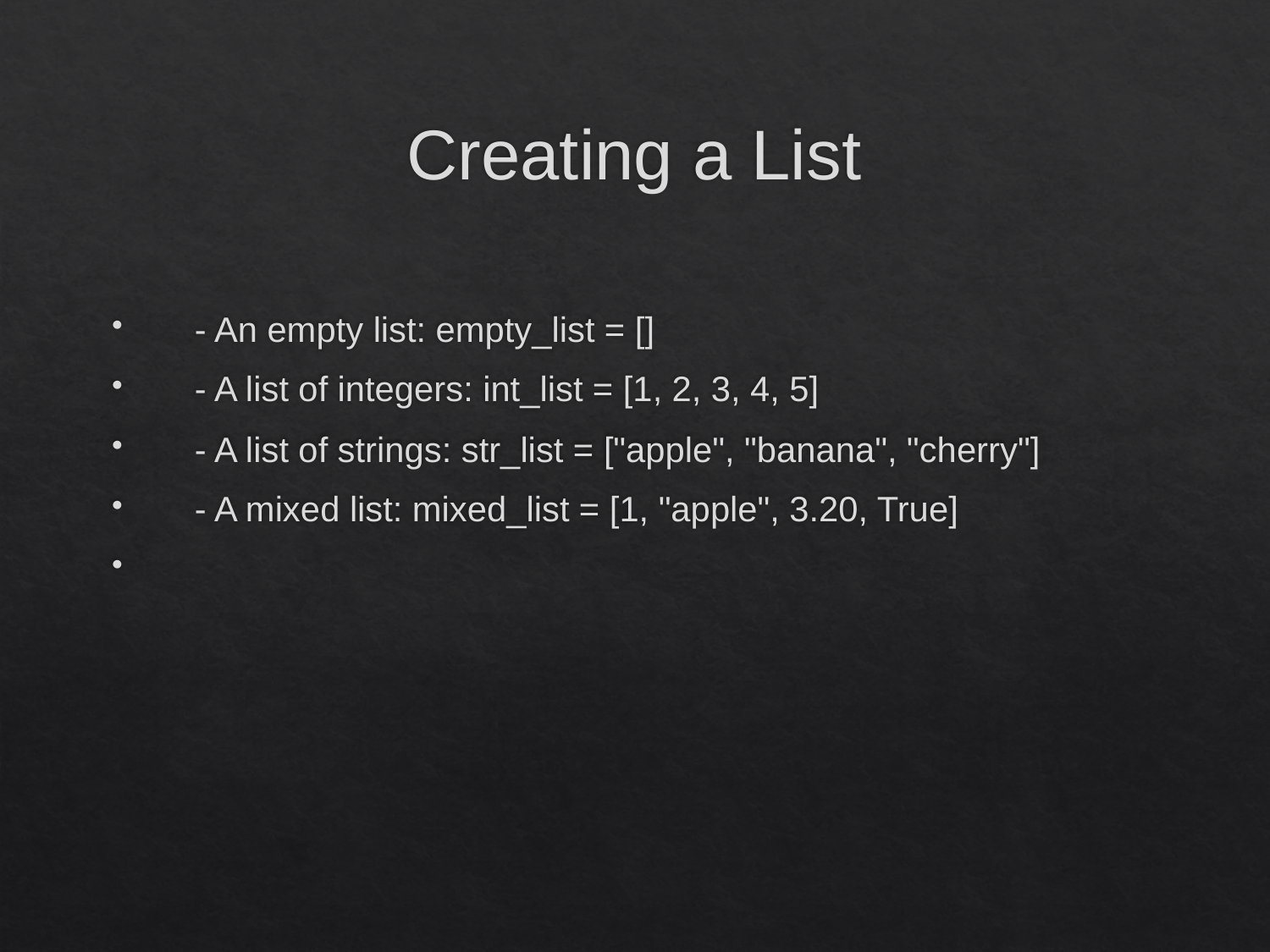

# Creating a List

    - An empty list: empty_list = []
    - A list of integers: int_list = [1, 2, 3, 4, 5]
    - A list of strings: str_list = ["apple", "banana", "cherry"]
    - A mixed list: mixed_list = [1, "apple", 3.20, True]